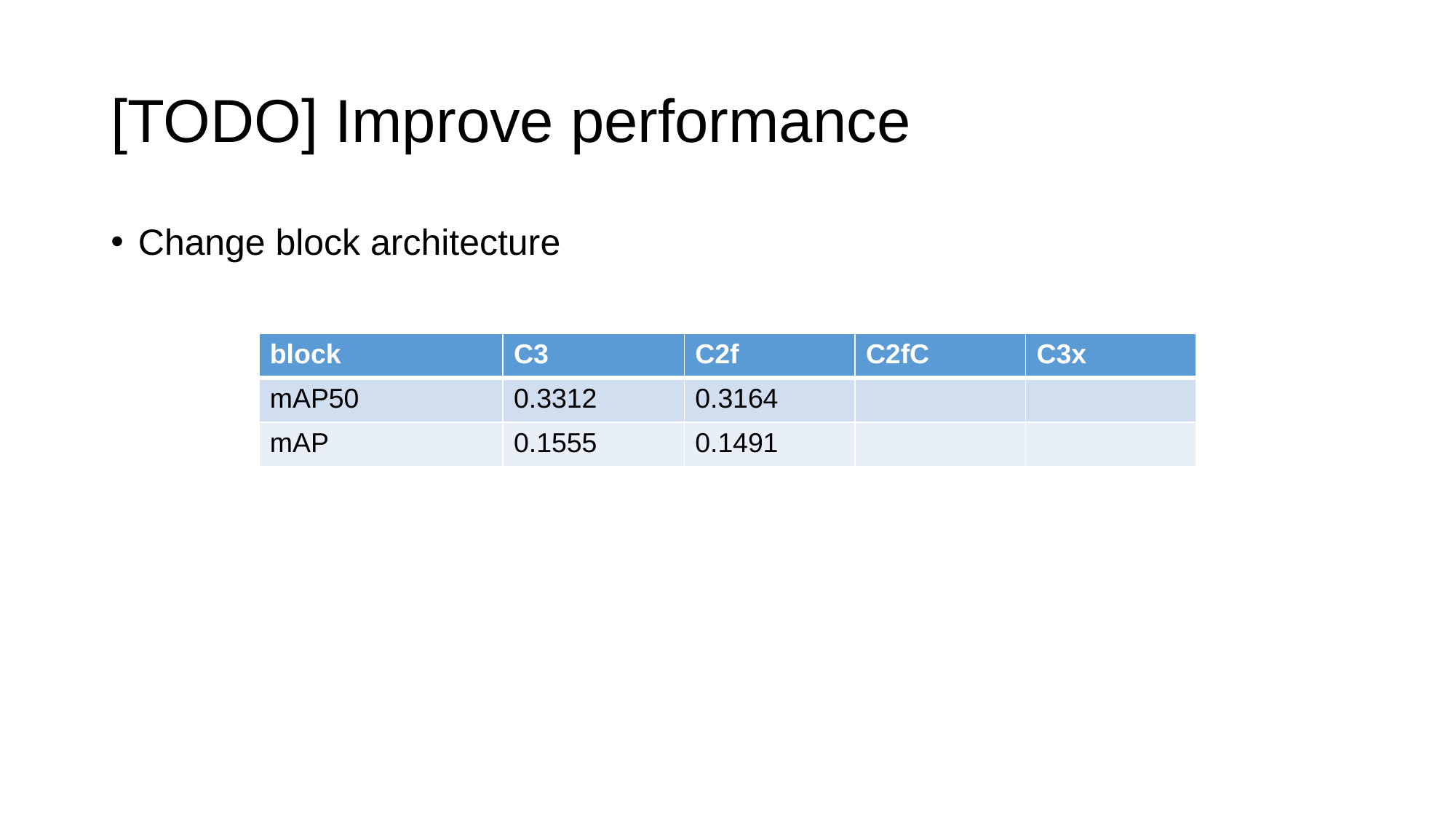

# [TODO] Improve performance
Change block architecture

| block | C3 | C2f | C2fC | C3x |
| --- | --- | --- | --- | --- |
| mAP50 | 0.3312 | 0.3164 |  |  |
| mAP | 0.1555 | 0.1491 |  |  |